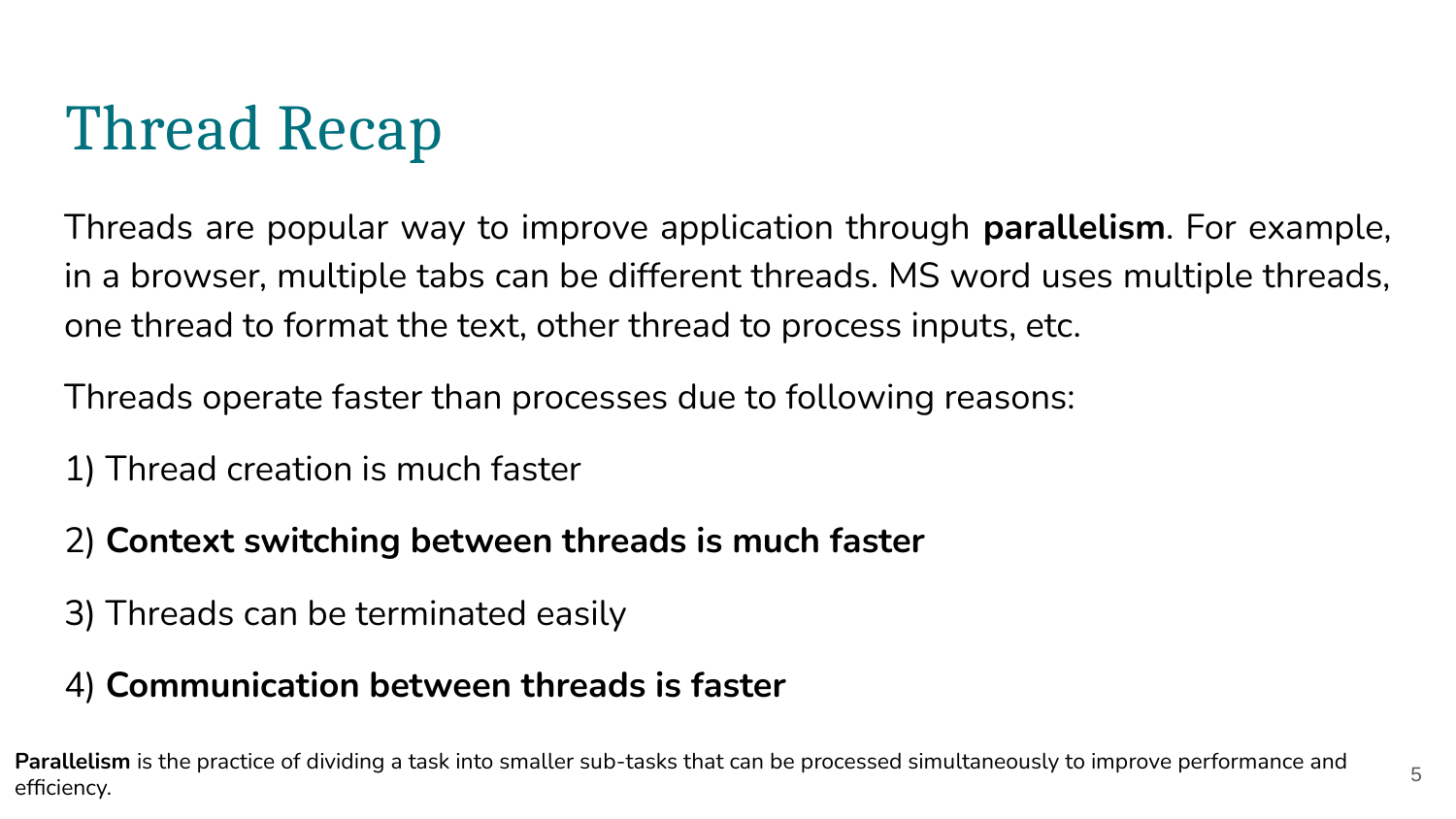

# Thread Recap
Threads are popular way to improve application through parallelism. For example, in a browser, multiple tabs can be different threads. MS word uses multiple threads, one thread to format the text, other thread to process inputs, etc.
Threads operate faster than processes due to following reasons:
1) Thread creation is much faster
2) Context switching between threads is much faster
3) Threads can be terminated easily
4) Communication between threads is faster
Parallelism is the practice of dividing a task into smaller sub-tasks that can be processed simultaneously to improve performance and efficiency.
5